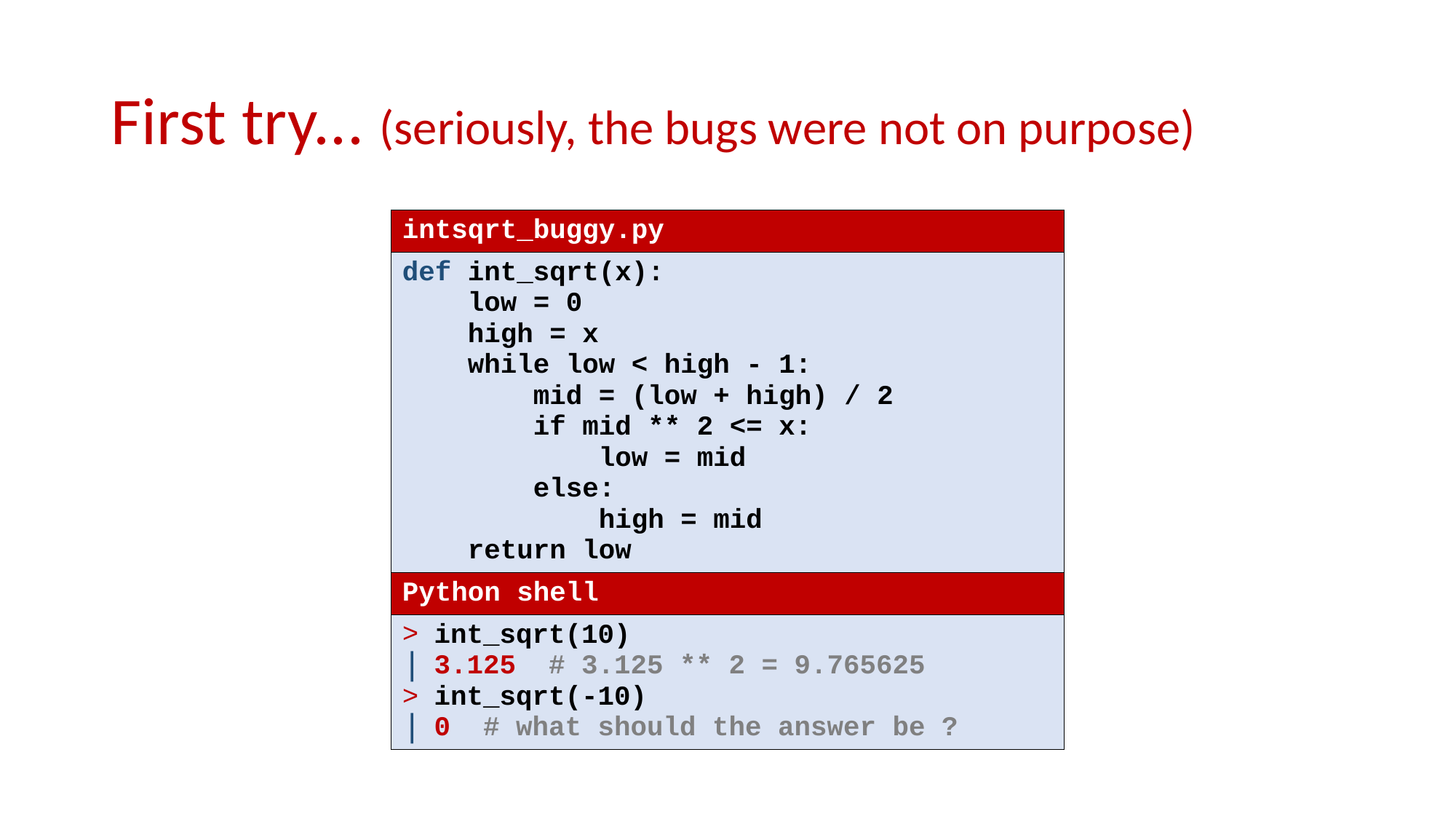

# First try... (seriously, the bugs were not on purpose)
| intsqrt\_buggy.py |
| --- |
| def int\_sqrt(x): low = 0 high = x while low < high - 1: mid = (low + high) / 2 if mid \*\* 2 <= x: low = mid else: high = mid return low |
| Python shell |
| int\_sqrt(10) 3.125 # 3.125 \*\* 2 = 9.765625 int\_sqrt(-10) 0 # what should the answer be ? |